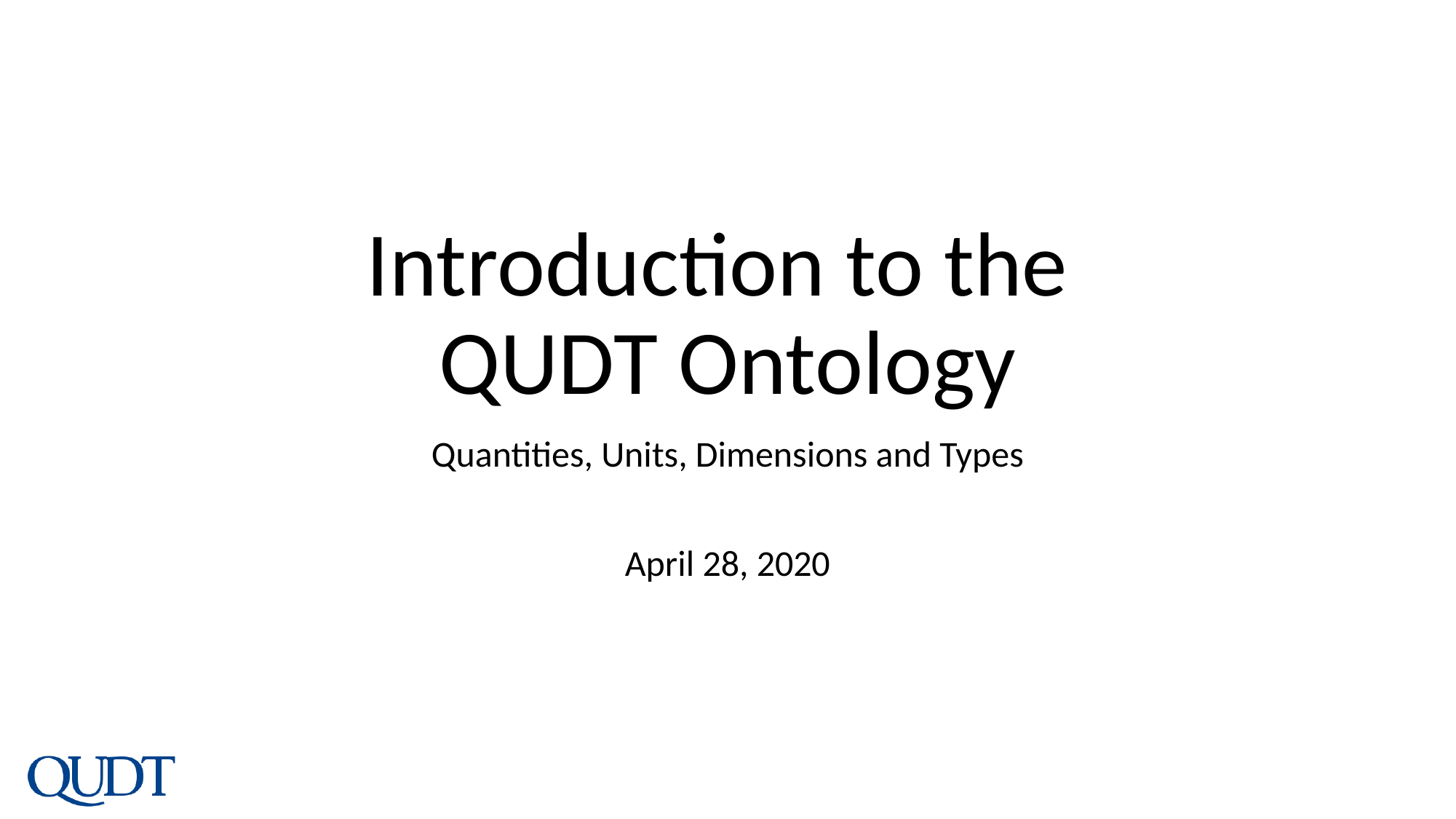

# Introduction to the QUDT Ontology
Quantities, Units, Dimensions and Types

April 28, 2020